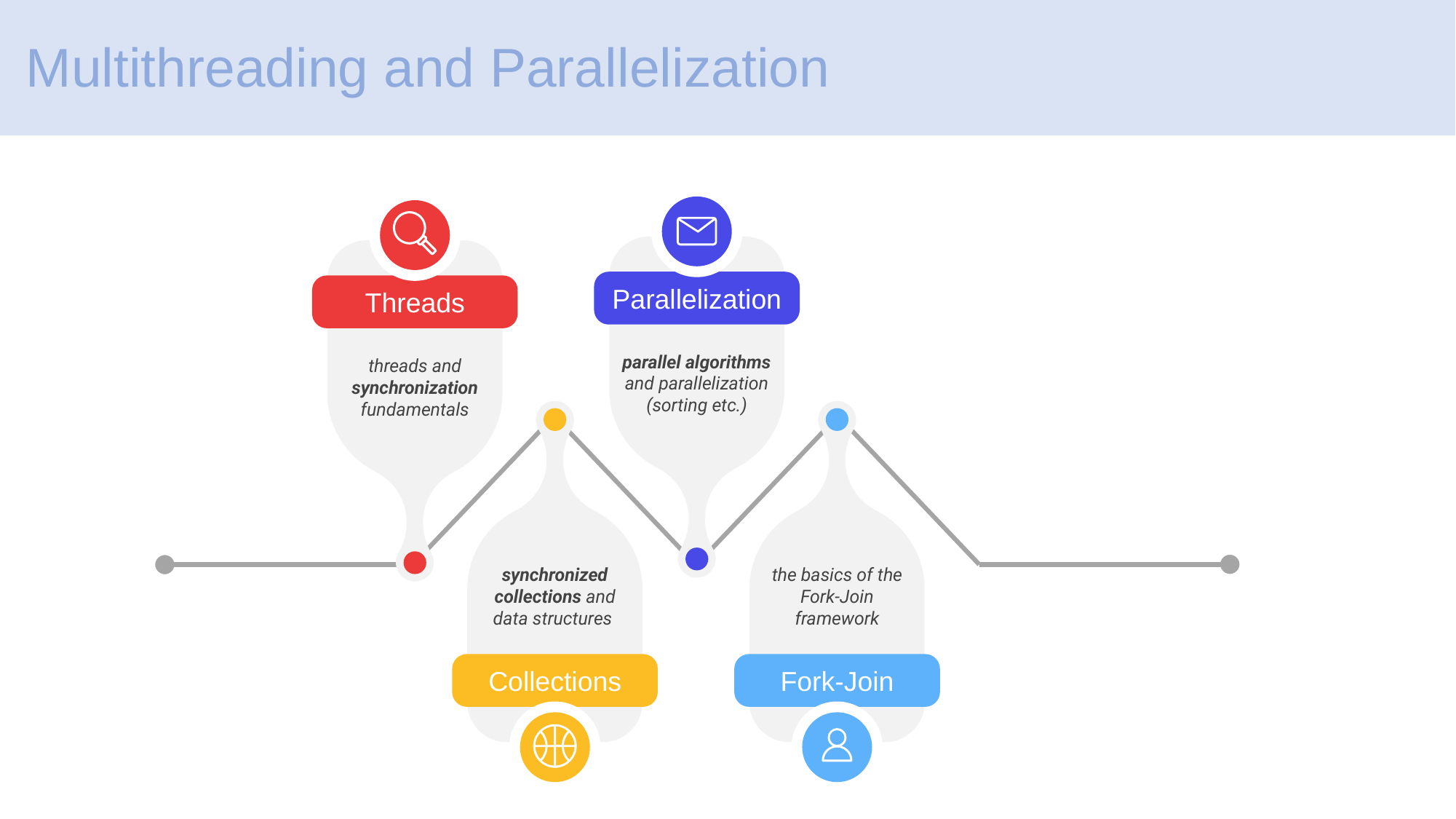

# Multithreading and Parallelization

Parallelization
parallel algorithms and parallelization
(sorting etc.)

Threads
threads and synchronization fundamentals

synchronized collections and data structures
Collections

the basics of the Fork-Join framework
Fork-Join